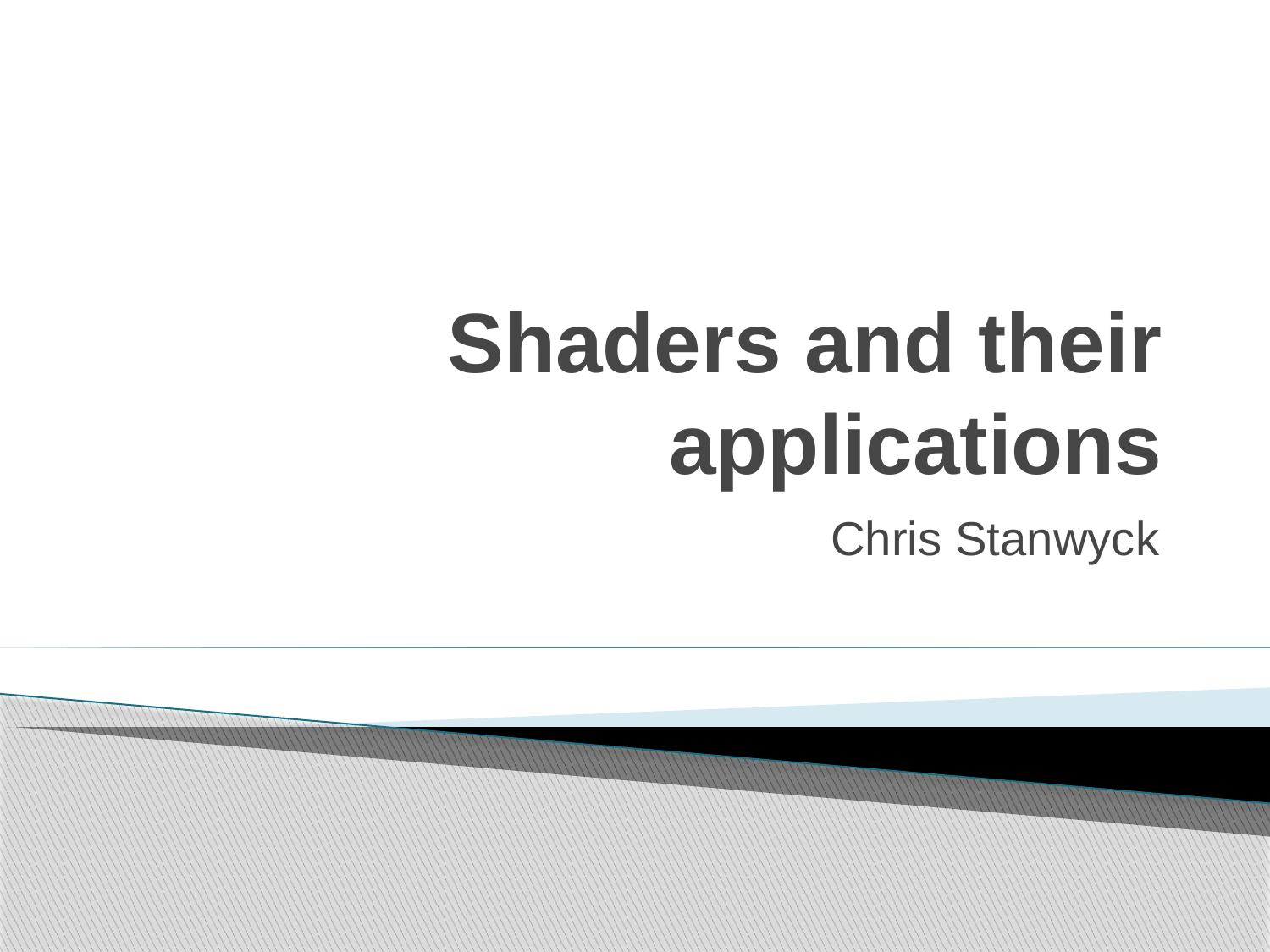

# Shaders and their applications
Chris Stanwyck